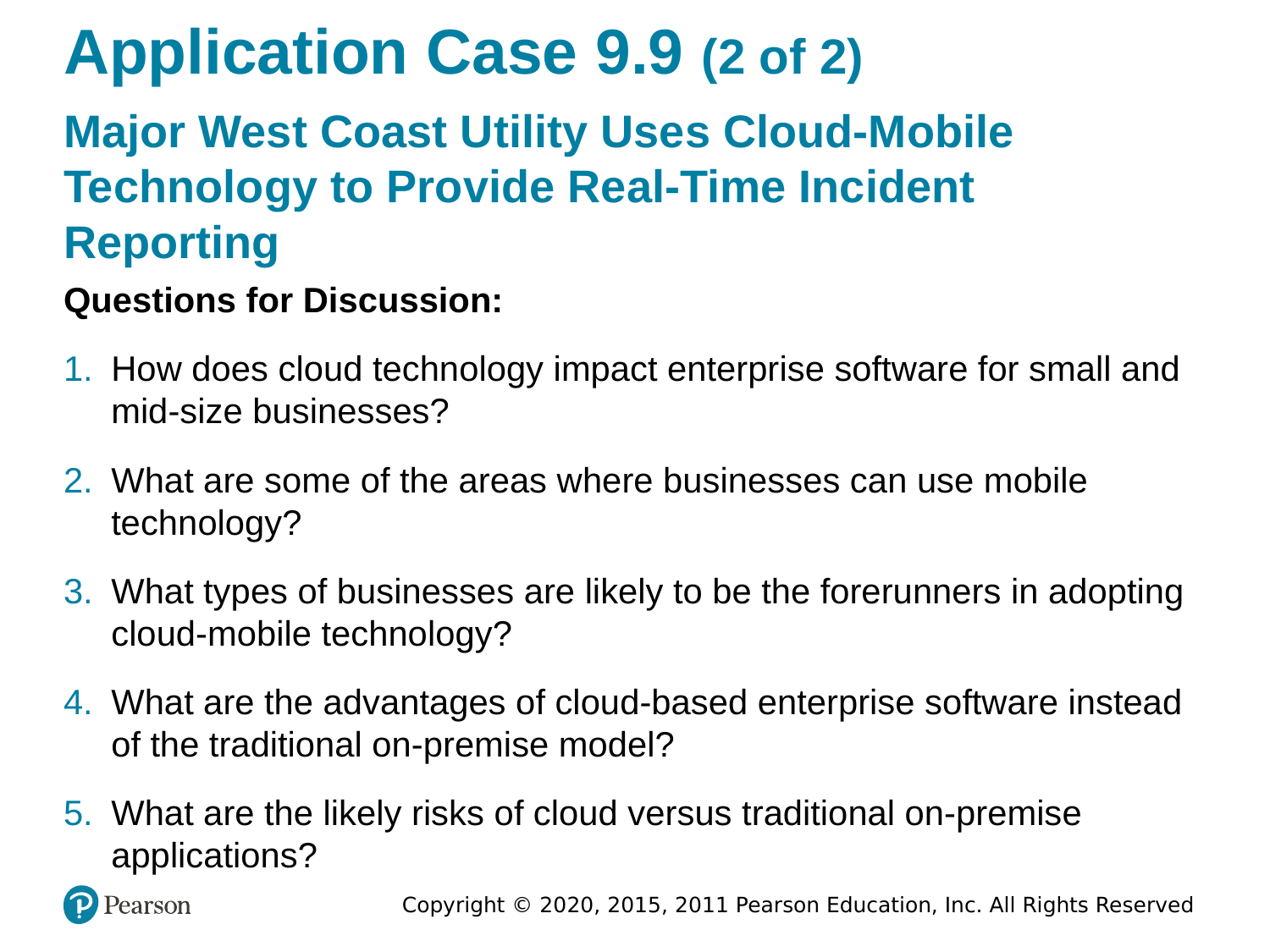

# Application Case 9.9 (2 of 2)
Major West Coast Utility Uses Cloud-Mobile Technology to Provide Real-Time Incident Reporting
Questions for Discussion:
How does cloud technology impact enterprise software for small and mid-size businesses?
What are some of the areas where businesses can use mobile technology?
What types of businesses are likely to be the forerunners in adopting cloud-mobile technology?
What are the advantages of cloud-based enterprise software instead of the traditional on-premise model?
What are the likely risks of cloud versus traditional on-premise applications?